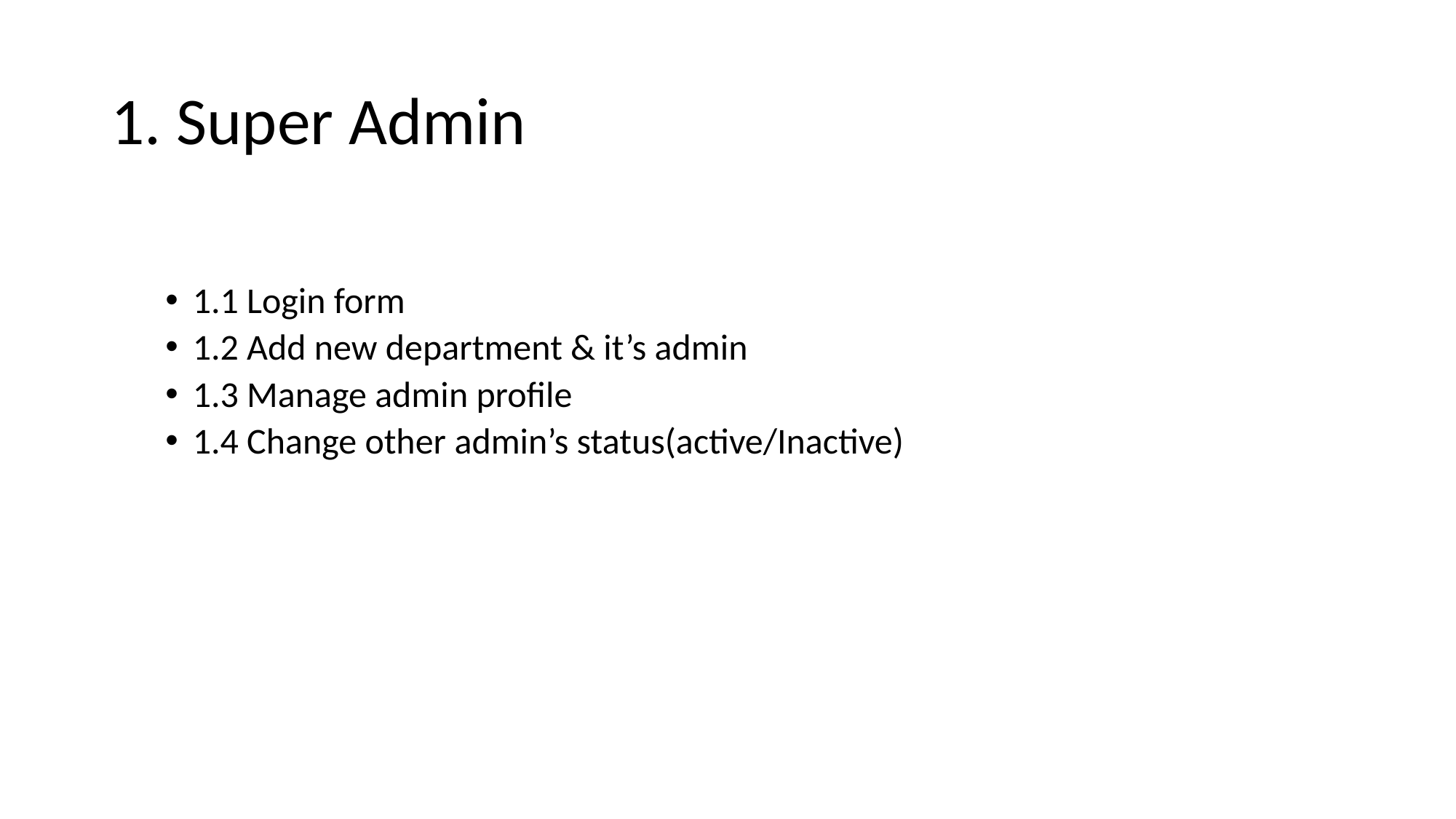

# 1. Super Admin

1.1 Login form
1.2 Add new department & it’s admin
1.3 Manage admin profile
1.4 Change other admin’s status(active/Inactive)